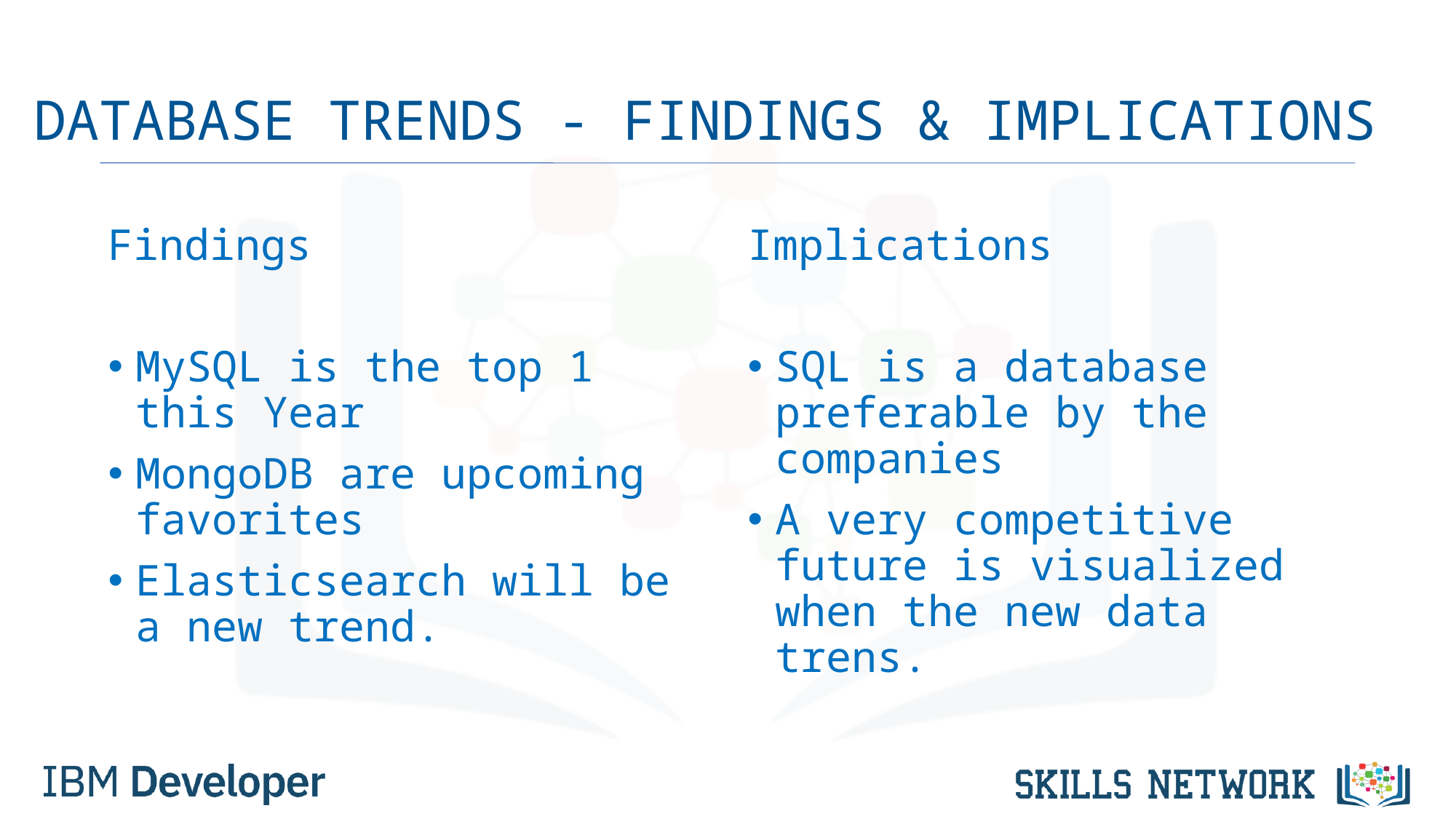

# DATABASE TRENDS - FINDINGS & IMPLICATIONS
Findings

MySQL is the top 1 this Year
MongoDB are upcoming favorites
Elasticsearch will be a new trend.
Implications

SQL is a database preferable by the companies
A very competitive future is visualized when the new data trens.